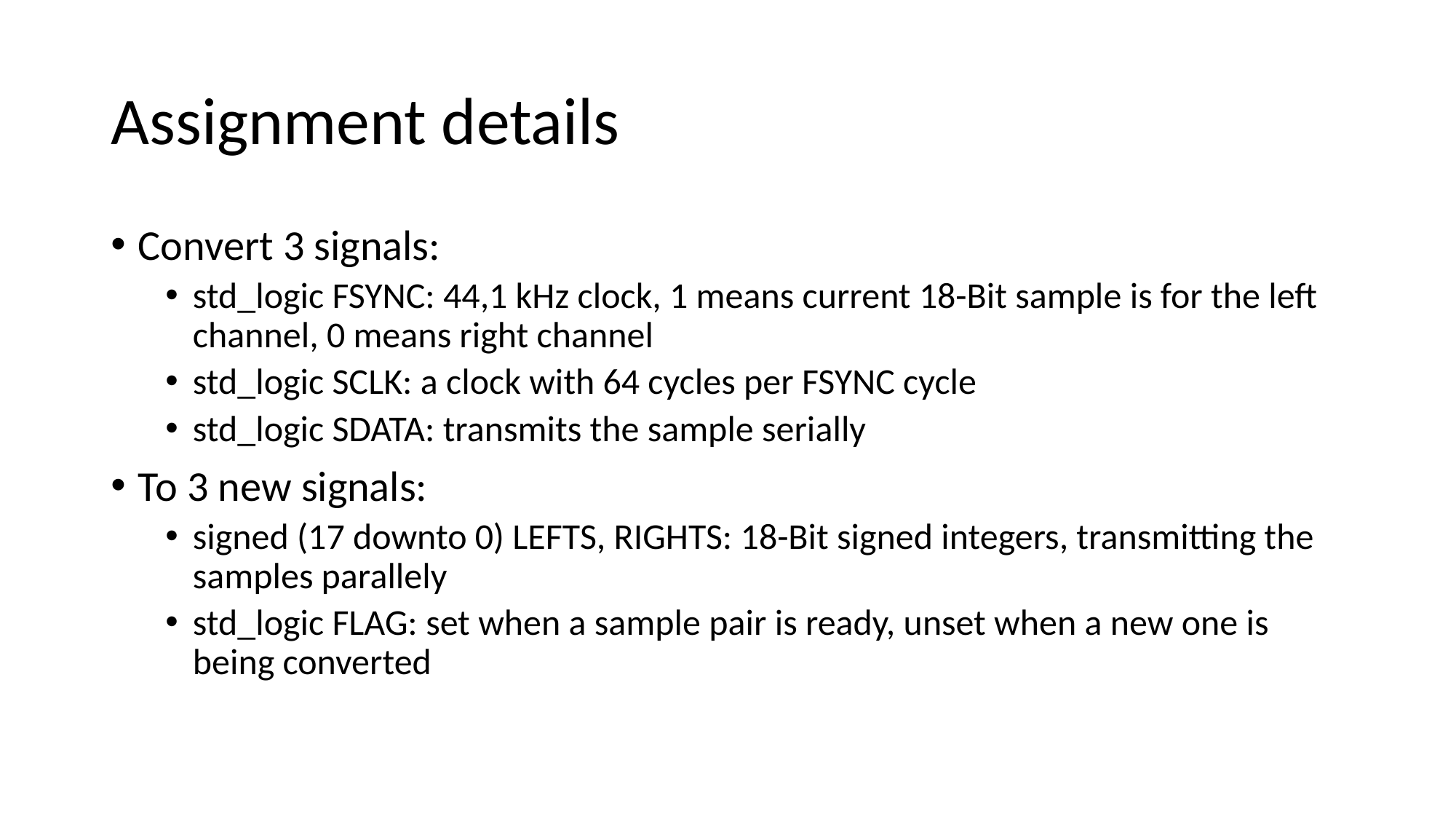

# Assignment details
Convert 3 signals:
std_logic FSYNC: 44,1 kHz clock, 1 means current 18-Bit sample is for the left channel, 0 means right channel
std_logic SCLK: a clock with 64 cycles per FSYNC cycle
std_logic SDATA: transmits the sample serially
To 3 new signals:
signed (17 downto 0) LEFTS, RIGHTS: 18-Bit signed integers, transmitting the samples parallely
std_logic FLAG: set when a sample pair is ready, unset when a new one is being converted